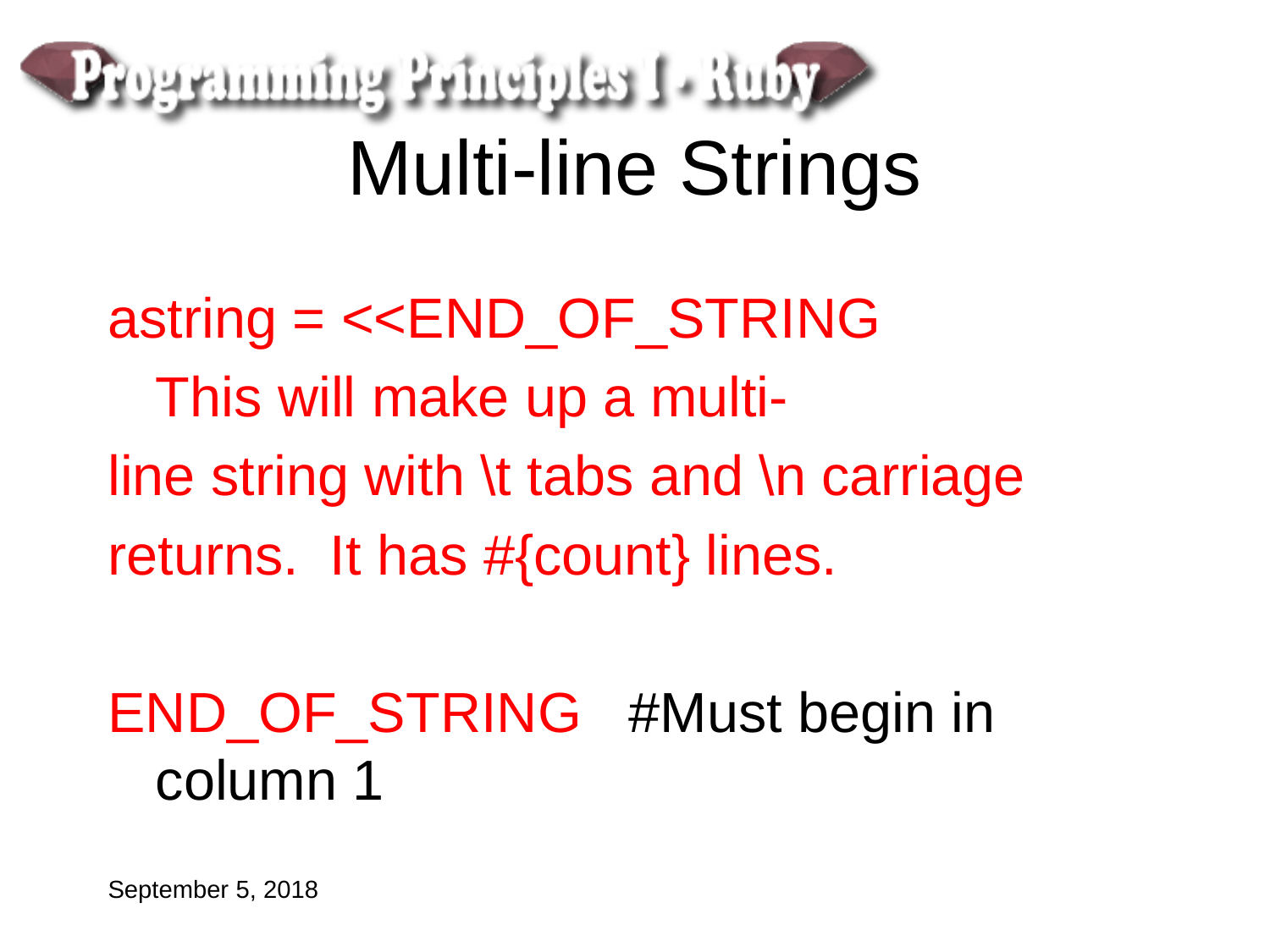

# Multi-line Strings
astring = <<END_OF_STRING
	This will make up a multi-
line string with \t tabs and \n carriage
returns.  It has #{count} lines.

END_OF_STRING   #Must begin in column 1
September 5, 2018